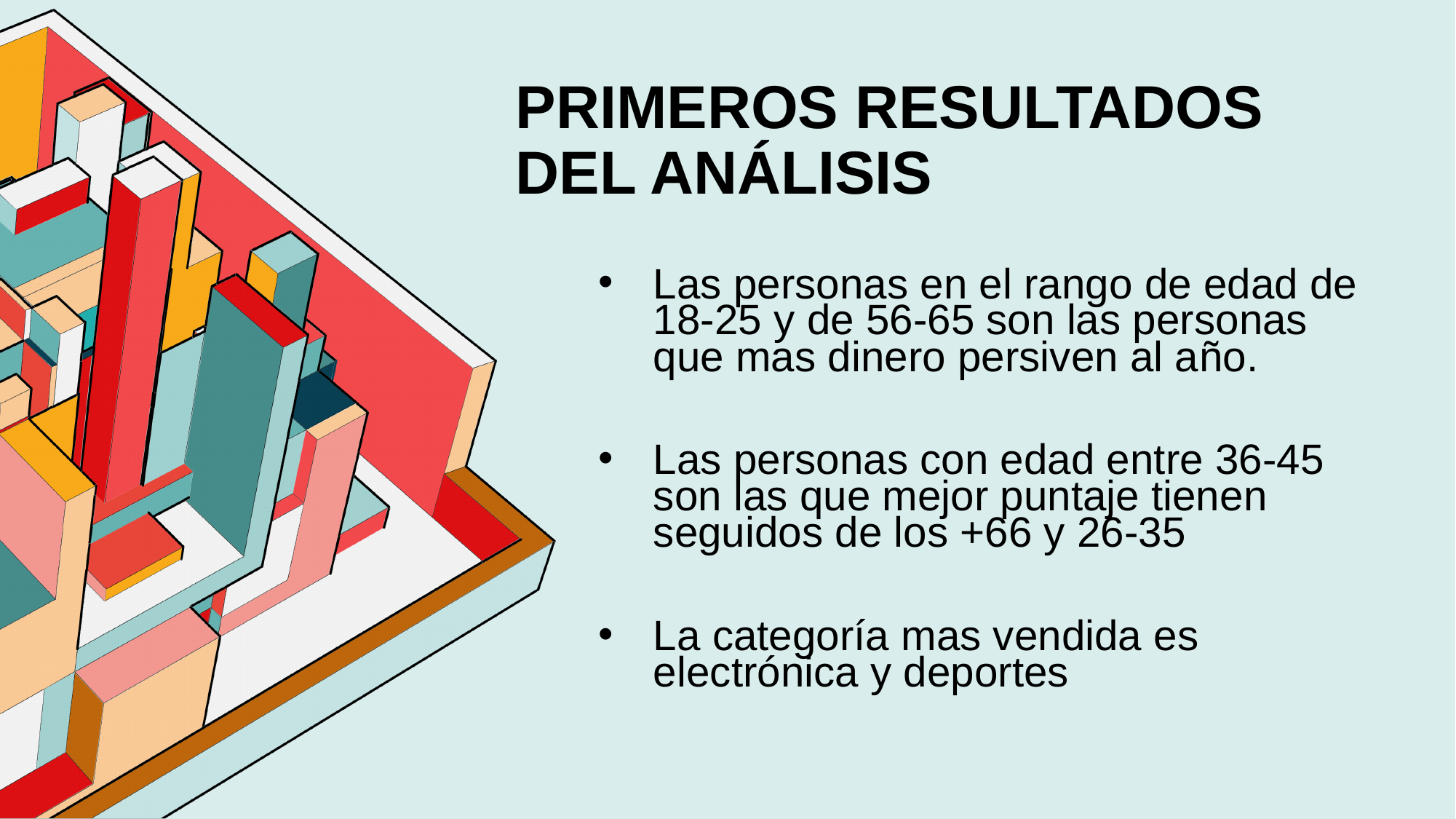

# Primeros resultados del análisis
Las personas en el rango de edad de 18-25 y de 56-65 son las personas que mas dinero persiven al año.

Las personas con edad entre 36-45 son las que mejor puntaje tienen seguidos de los +66 y 26-35

La categoría mas vendida es electrónica y deportes